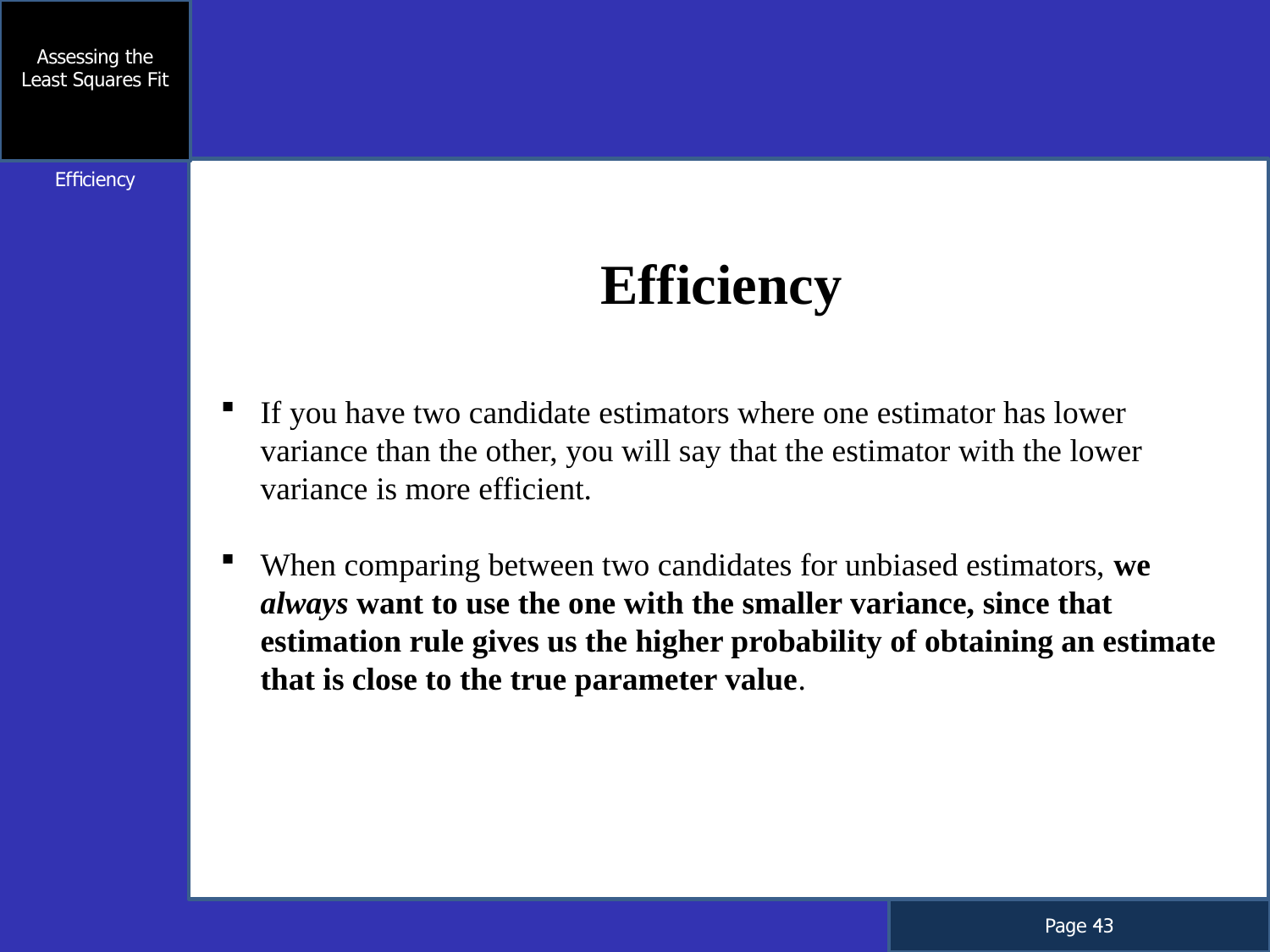

Assessing the Least Squares Fit
Efficiency

Efficiency

If you have two candidate estimators where one estimator has lower variance than the other, you will say that the estimator with the lower variance is more efficient.

When comparing between two candidates for unbiased estimators, we always want to use the one with the smaller variance, since that estimation rule gives us the higher probability of obtaining an estimate that is close to the true parameter value.